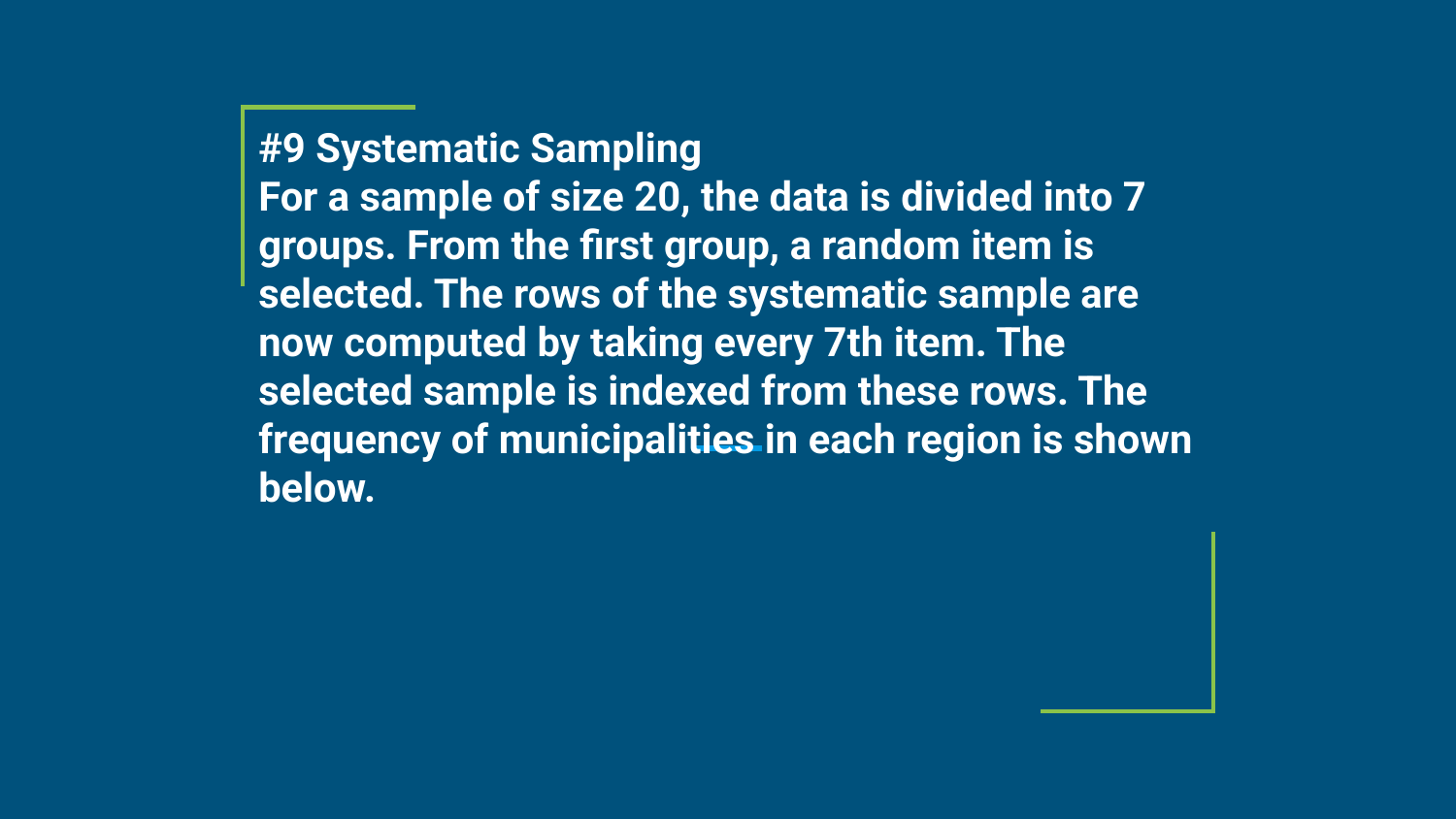

#9 Systematic Sampling
For a sample of size 20, the data is divided into 7 groups. From the first group, a random item is selected. The rows of the systematic sample are now computed by taking every 7th item. The selected sample is indexed from these rows. The frequency of municipalities in each region is shown below.